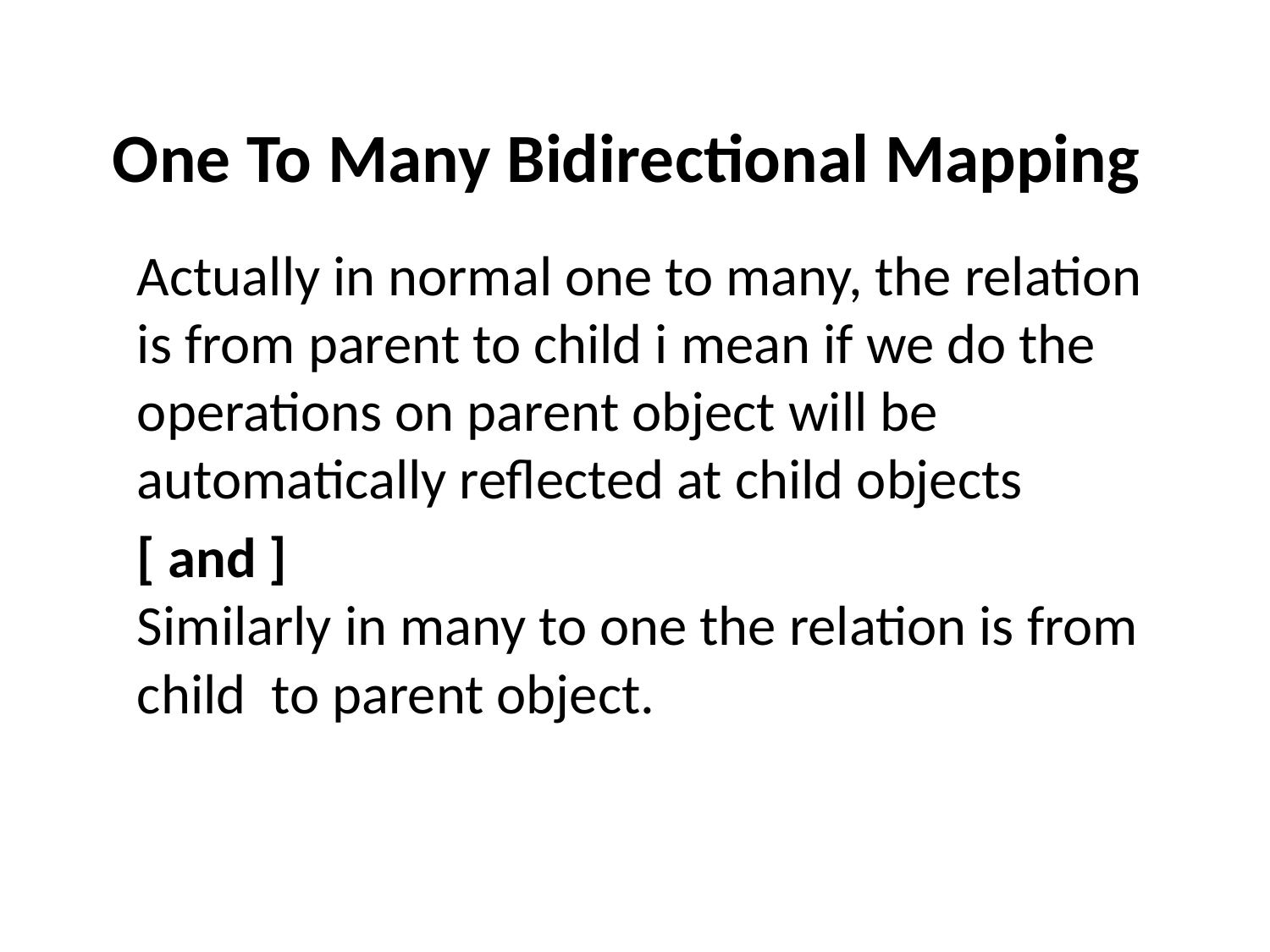

# One To Many Bidirectional Mapping
Actually in normal one to many, the relation is from parent to child i mean if we do the operations on parent object will be automatically reflected at child objects
[ and ]
Similarly in many to one the relation is from child  to parent object.